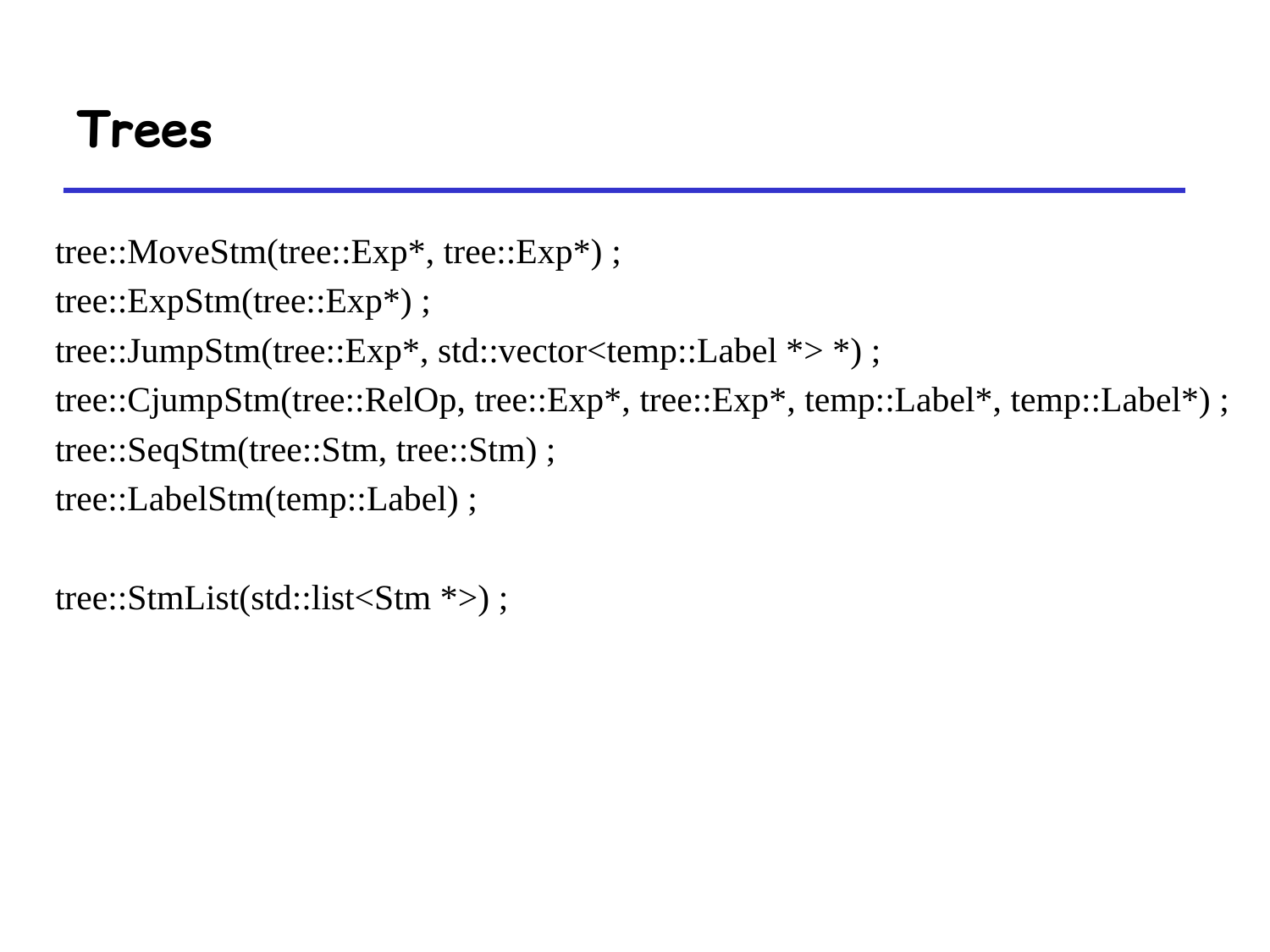

# Trees
tree::MoveStm(tree::Exp*, tree::Exp*) ;
tree::ExpStm(tree::Exp*) ;
tree::JumpStm(tree::Exp*, std::vector<temp::Label *> *) ;
tree::CjumpStm(tree::RelOp, tree::Exp*, tree::Exp*, temp::Label*, temp::Label*) ;
tree::SeqStm(tree::Stm, tree::Stm) ;
tree::LabelStm(temp::Label) ;

tree::StmList(std::list<Stm *>) ;

9